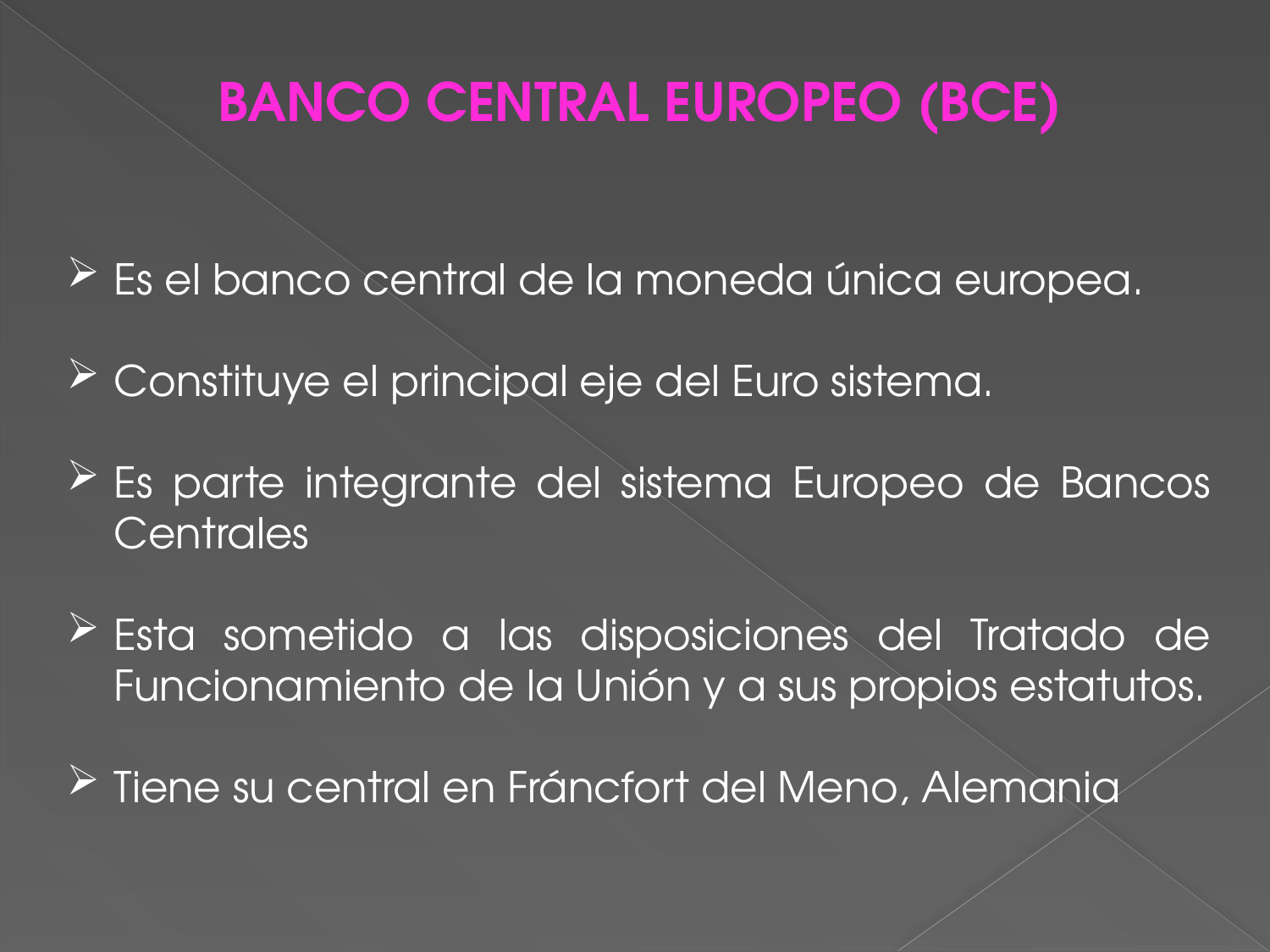

BANCO CENTRAL EUROPEO (BCE)
Es el banco central de la moneda única europea.

Constituye el principal eje del Euro sistema.

Es parte integrante del sistema Europeo de Bancos Centrales

Esta sometido a las disposiciones del Tratado de Funcionamiento de la Unión y a sus propios estatutos.

Tiene su central en Fráncfort del Meno, Alemania